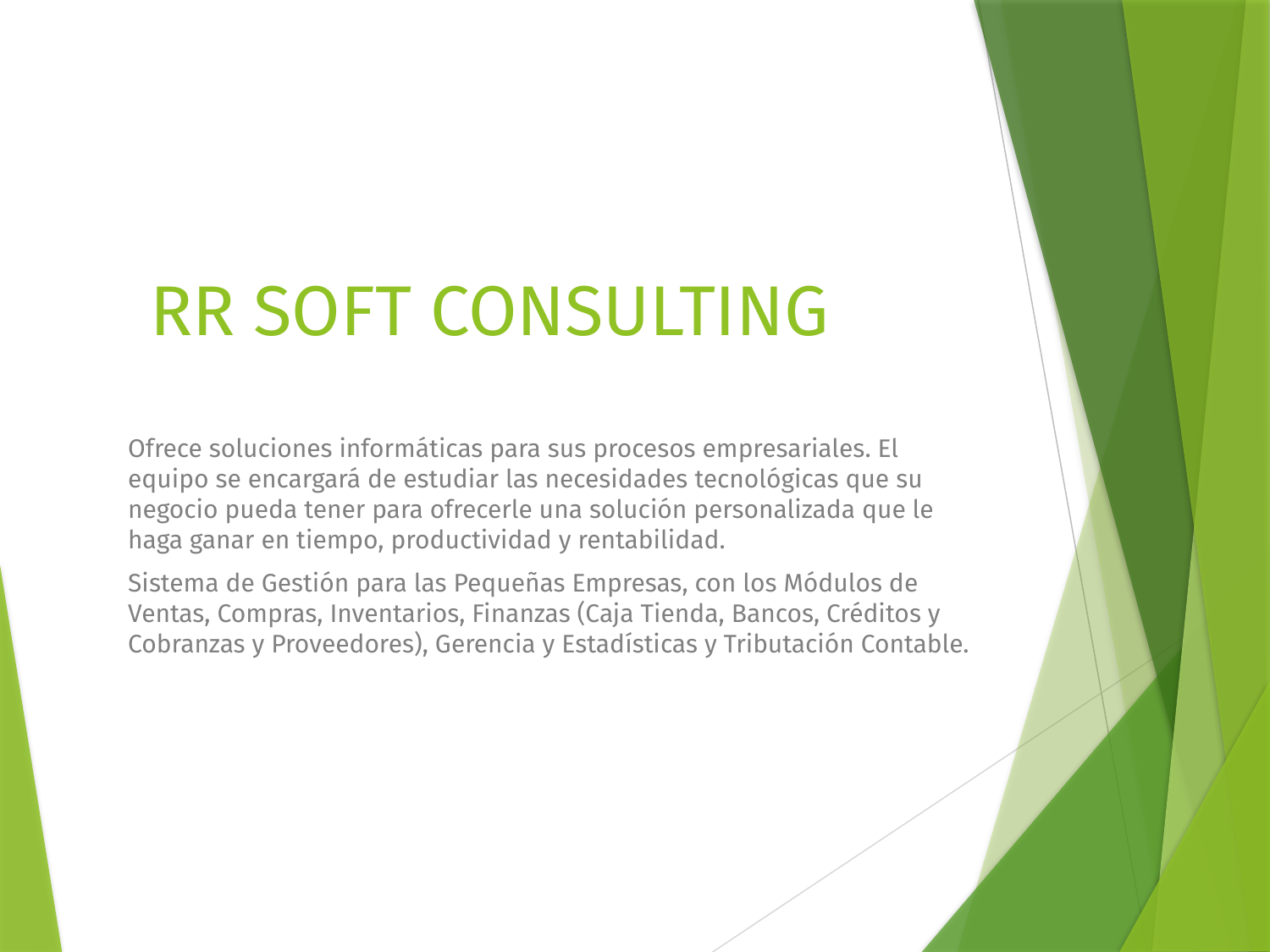

# RR SOFT CONSULTING
Ofrece soluciones informáticas para sus procesos empresariales. El equipo se encargará de estudiar las necesidades tecnológicas que su negocio pueda tener para ofrecerle una solución personalizada que le haga ganar en tiempo, productividad y rentabilidad.
Sistema de Gestión para las Pequeñas Empresas, con los Módulos de Ventas, Compras, Inventarios, Finanzas (Caja Tienda, Bancos, Créditos y Cobranzas y Proveedores), Gerencia y Estadísticas y Tributación Contable.